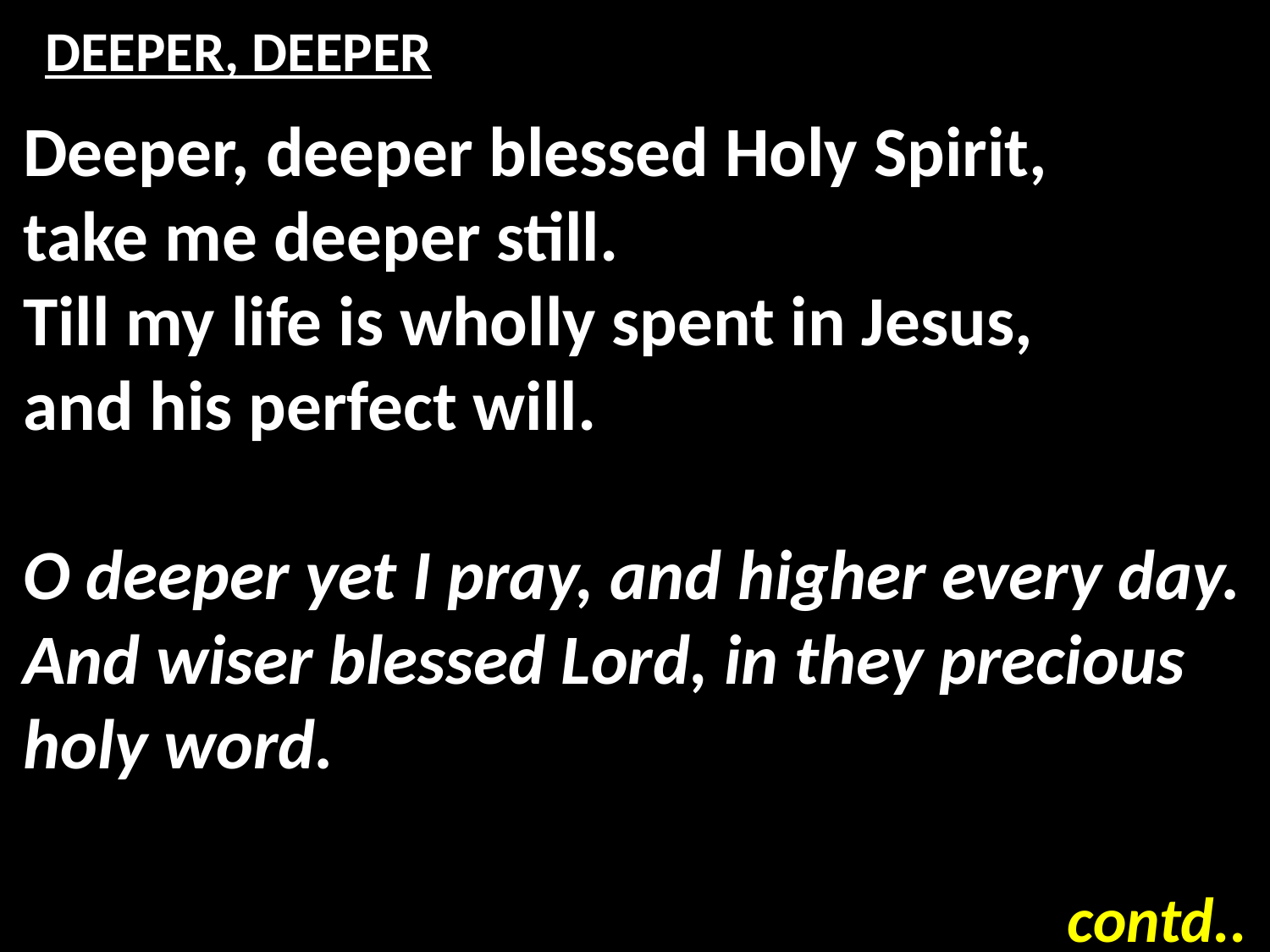

# DEEPER, DEEPER
Deeper, deeper blessed Holy Spirit,
take me deeper still.
Till my life is wholly spent in Jesus,
and his perfect will.

O deeper yet I pray, and higher every day.
And wiser blessed Lord, in they precious holy word.
contd..